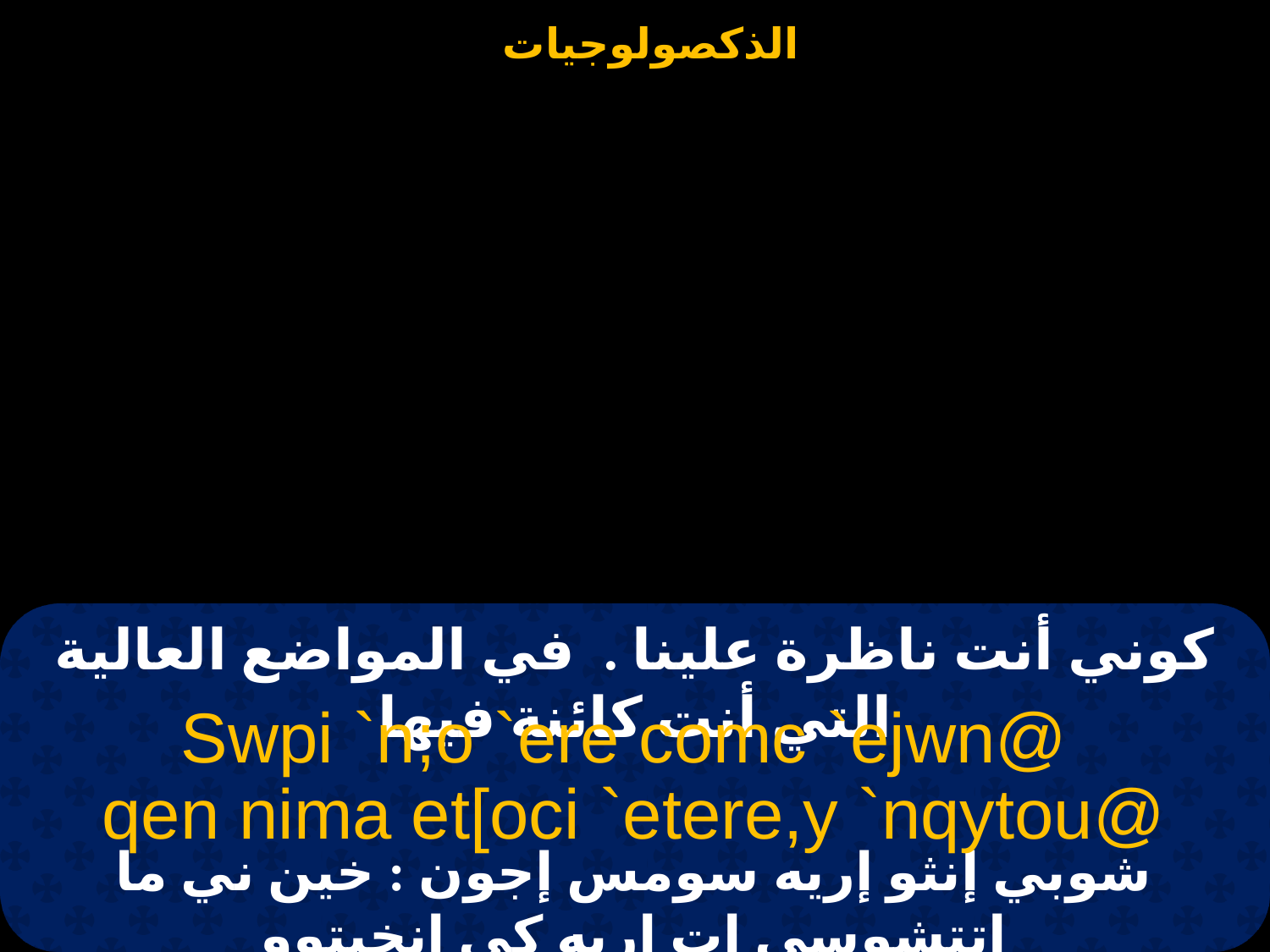

# كوني أنت ناظرة علينا .  في المواضع العالية التي أنت كائنة فيها
Swpi `n;o `ere comc `ejwn@
qen nima et[oci `etere,y `nqytou@
شوبي إنثو إريه سومس إجون : خين ني ما إتتشوسي إت إريه كي انخيتوو